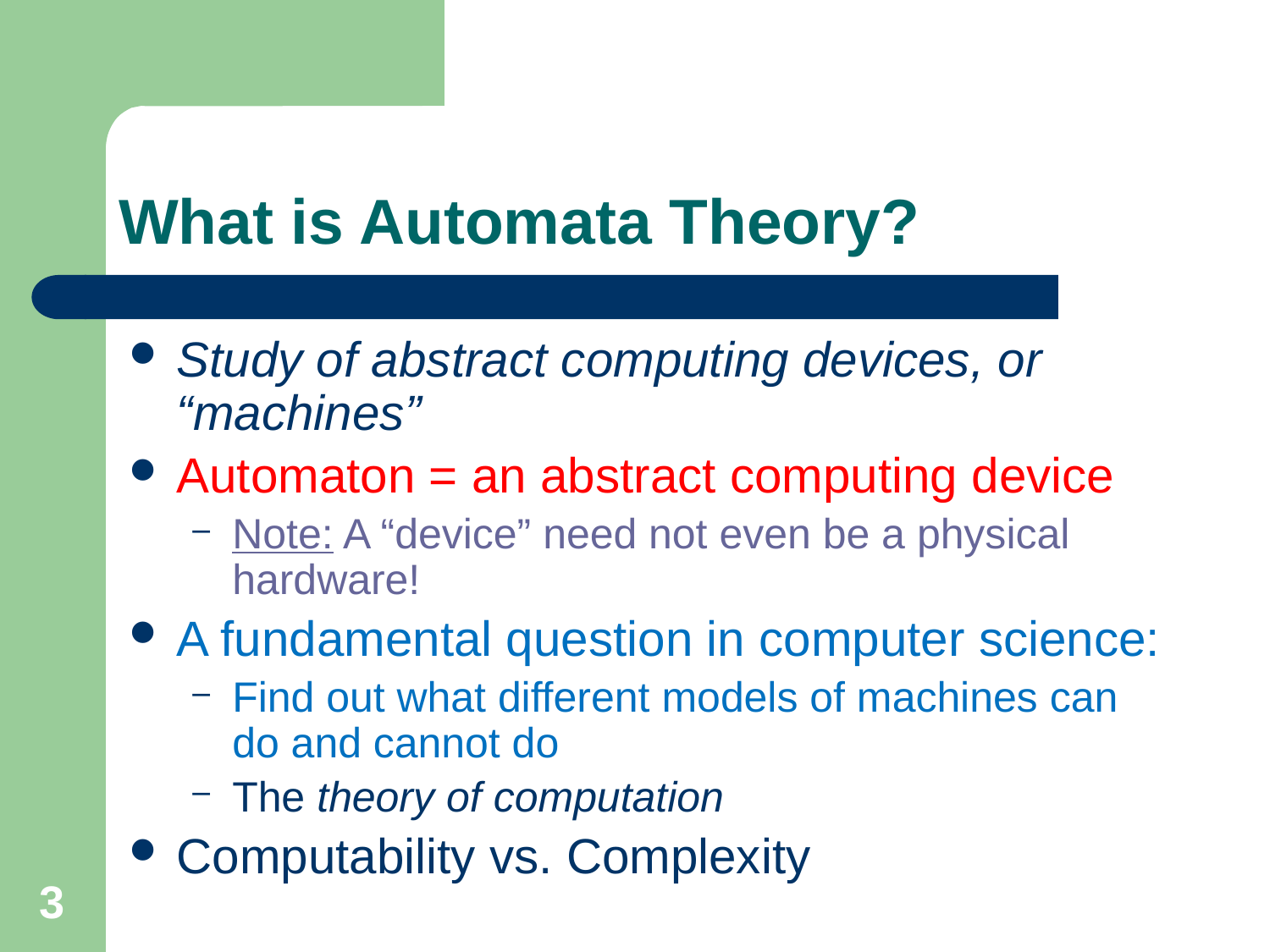

# What is Automata Theory?
Study of abstract computing devices, or “machines”
Automaton = an abstract computing device
Note: A “device” need not even be a physical hardware!
A fundamental question in computer science:
Find out what different models of machines can do and cannot do
The theory of computation
Computability vs. Complexity
3